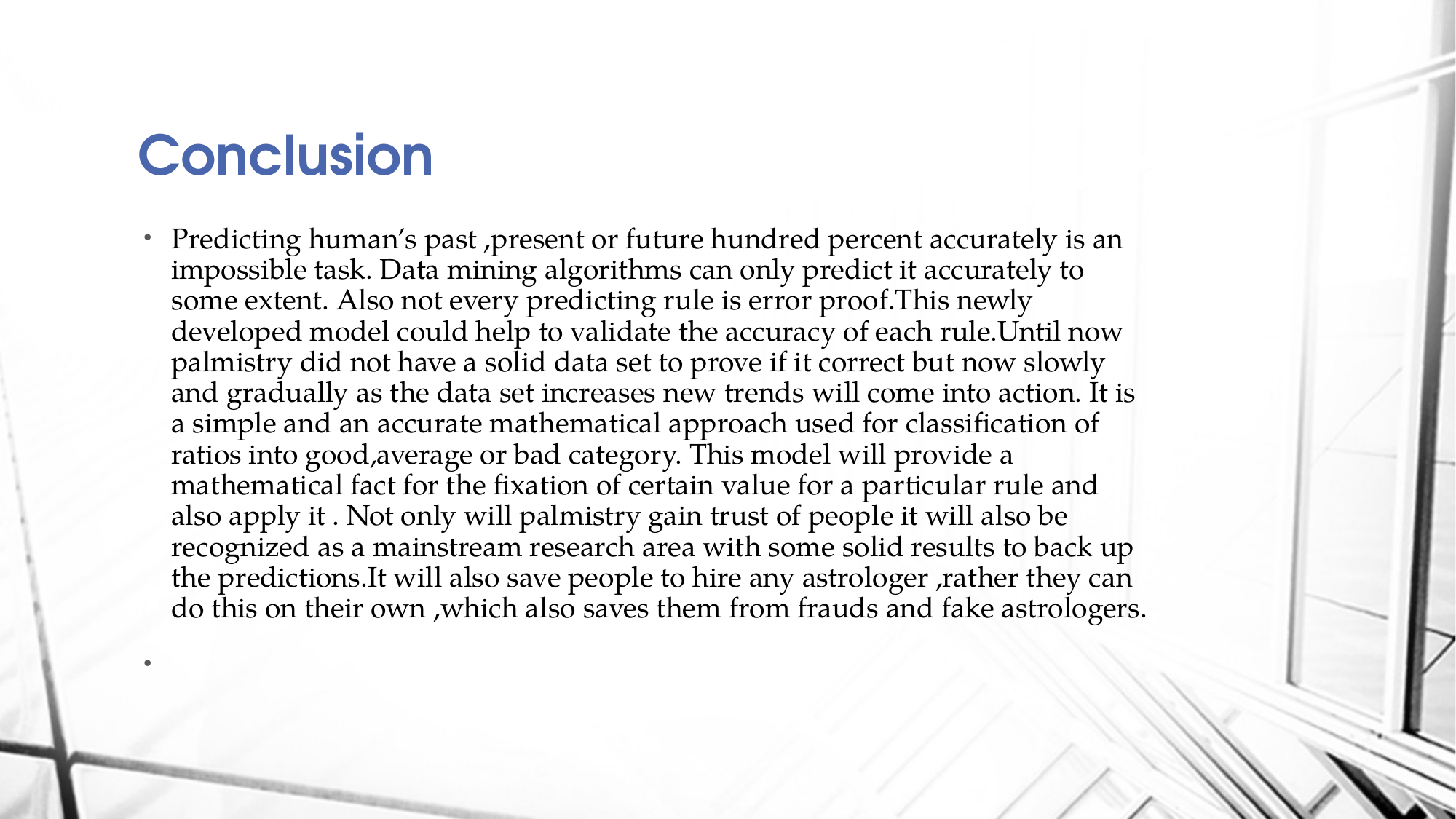

# Conclusion
Predicting human’s past ,present or future hundred percent accurately is an impossible task. Data mining algorithms can only predict it accurately to some extent. Also not every predicting rule is error proof.This newly developed model could help to validate the accuracy of each rule.Until now palmistry did not have a solid data set to prove if it correct but now slowly and gradually as the data set increases new trends will come into action. It is a simple and an accurate mathematical approach used for classification of ratios into good,average or bad category. This model will provide a mathematical fact for the fixation of certain value for a particular rule and also apply it . Not only will palmistry gain trust of people it will also be recognized as a mainstream research area with some solid results to back up the predictions.It will also save people to hire any astrologer ,rather they can do this on their own ,which also saves them from frauds and fake astrologers.